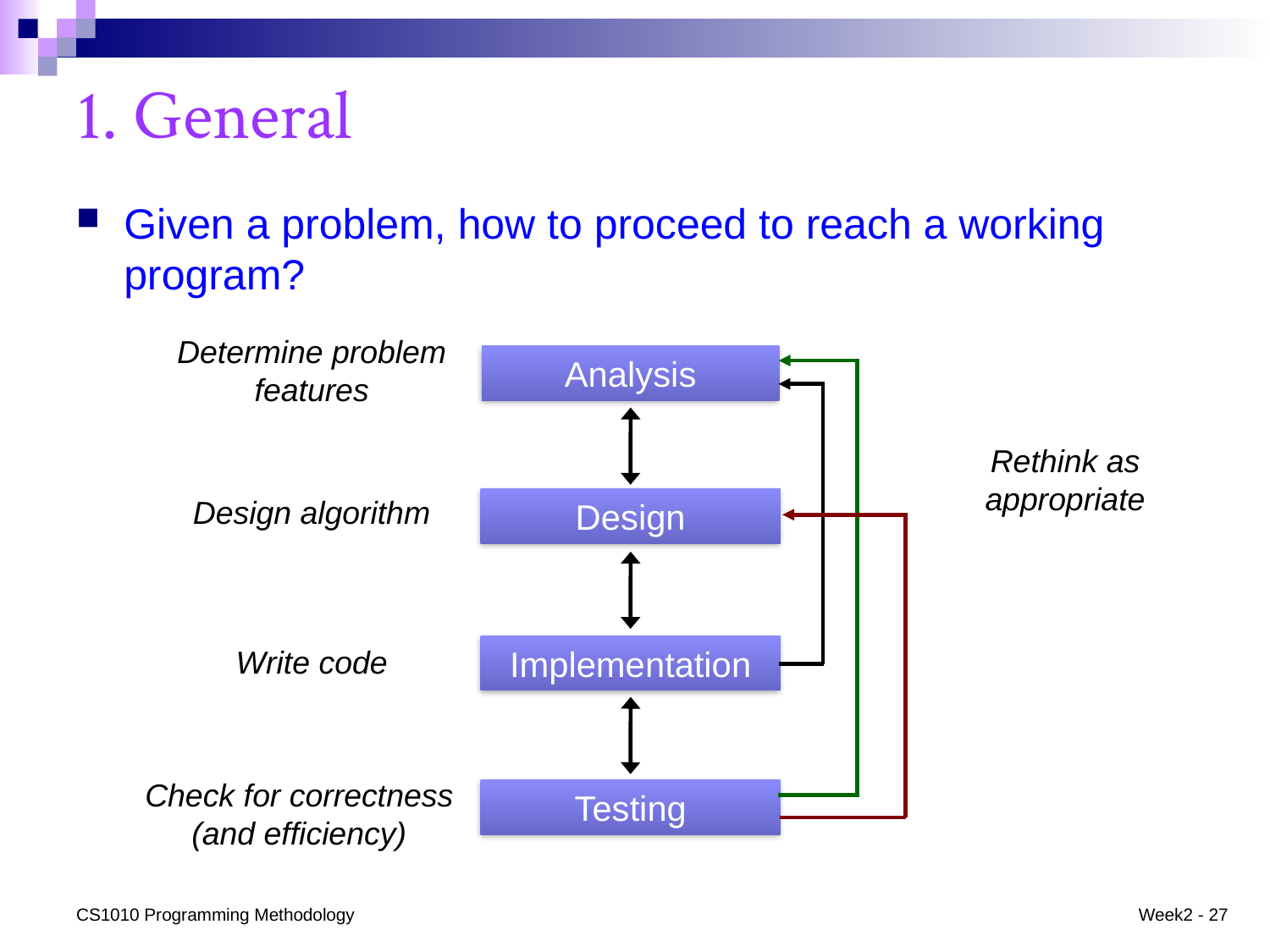

# 1. General
Given a problem, how to proceed to reach a working program?
Determine problem features
Analysis
Design
Implementation
Testing
Rethink as appropriate
Design algorithm
Write code
Check for correctness (and efficiency)
CS1010 Programming Methodology
Week2 - 27